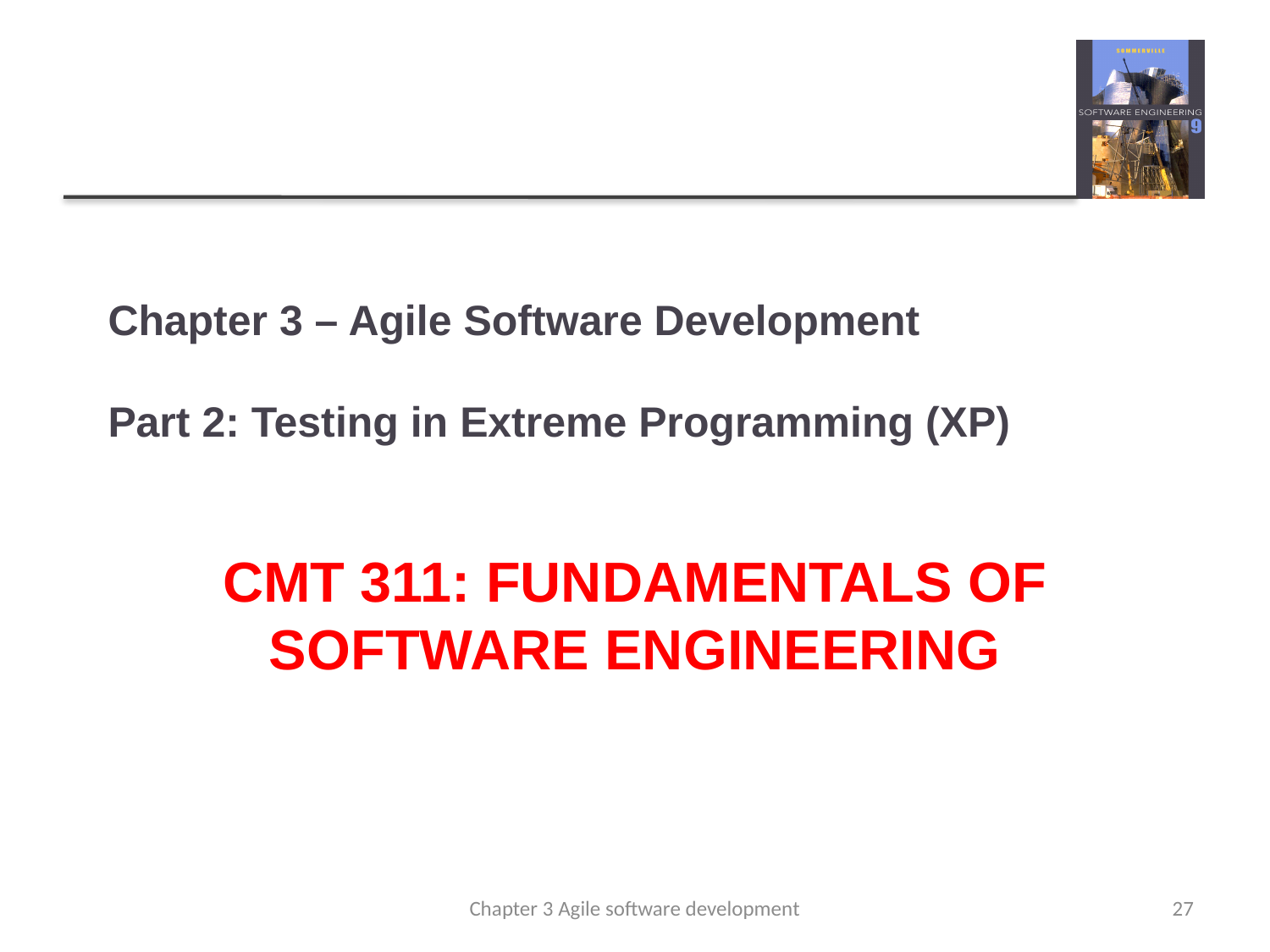

# Chapter 3 – Agile Software Development Part 2: Testing in Extreme Programming (XP)
CMT 311: FUNDAMENTALS OF SOFTWARE ENGINEERING
Chapter 3 Agile software development
27